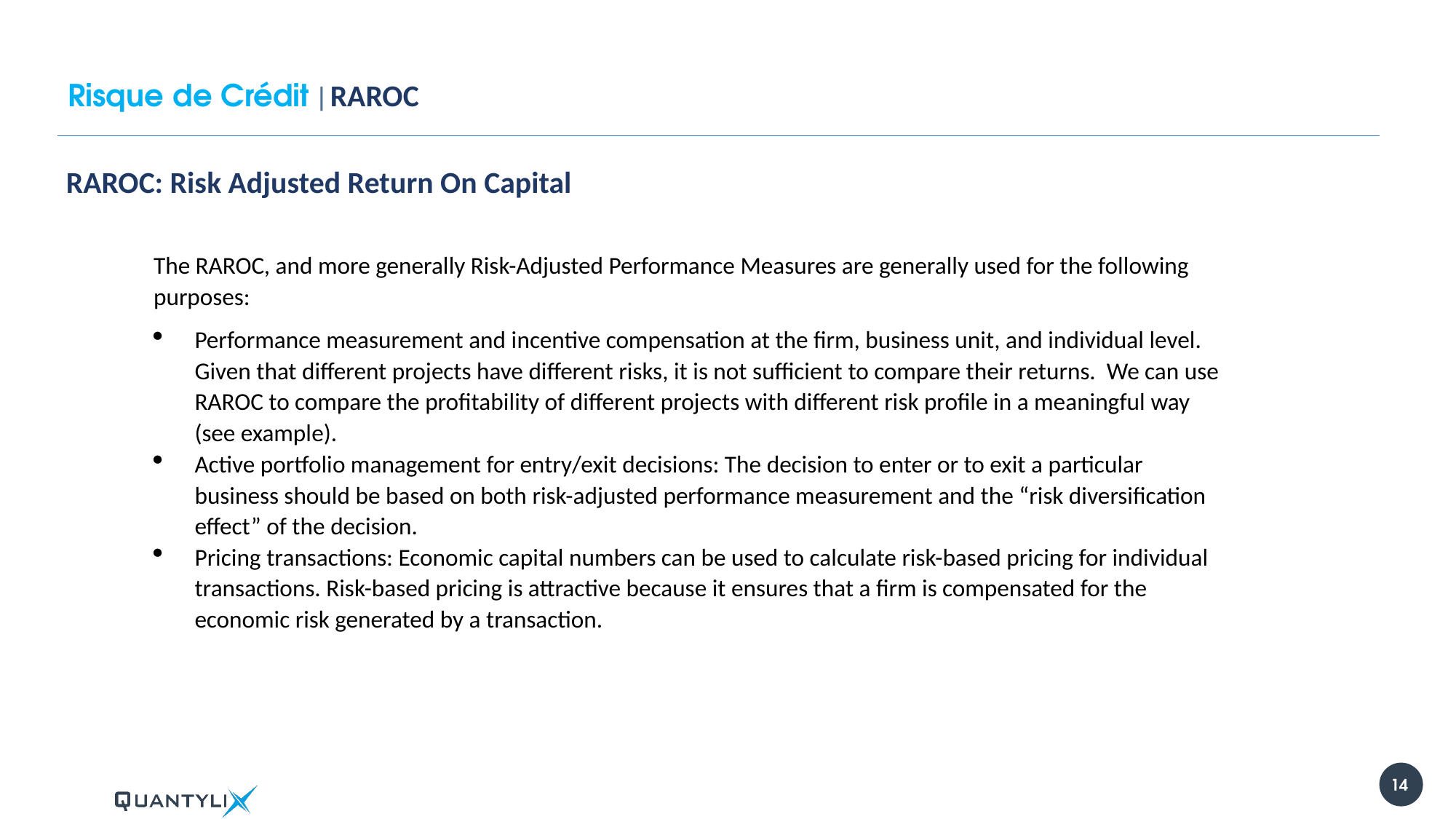

Risque de Crédit | RAROC
RAROC: Risk Adjusted Return On Capital

The RAROC, and more generally Risk-Adjusted Performance Measures are generally used for the following purposes:
Performance measurement and incentive compensation at the firm, business unit, and individual level. Given that different projects have different risks, it is not sufficient to compare their returns.  We can use RAROC to compare the profitability of different projects with different risk profile in a meaningful way (see example).
Active portfolio management for entry/exit decisions: The decision to enter or to exit a particular business should be based on both risk-adjusted performance measurement and the “risk diversification effect” of the decision.
Pricing transactions: Economic capital numbers can be used to calculate risk-based pricing for individual transactions. Risk-based pricing is attractive because it ensures that a firm is compensated for the economic risk generated by a transaction.

14
14